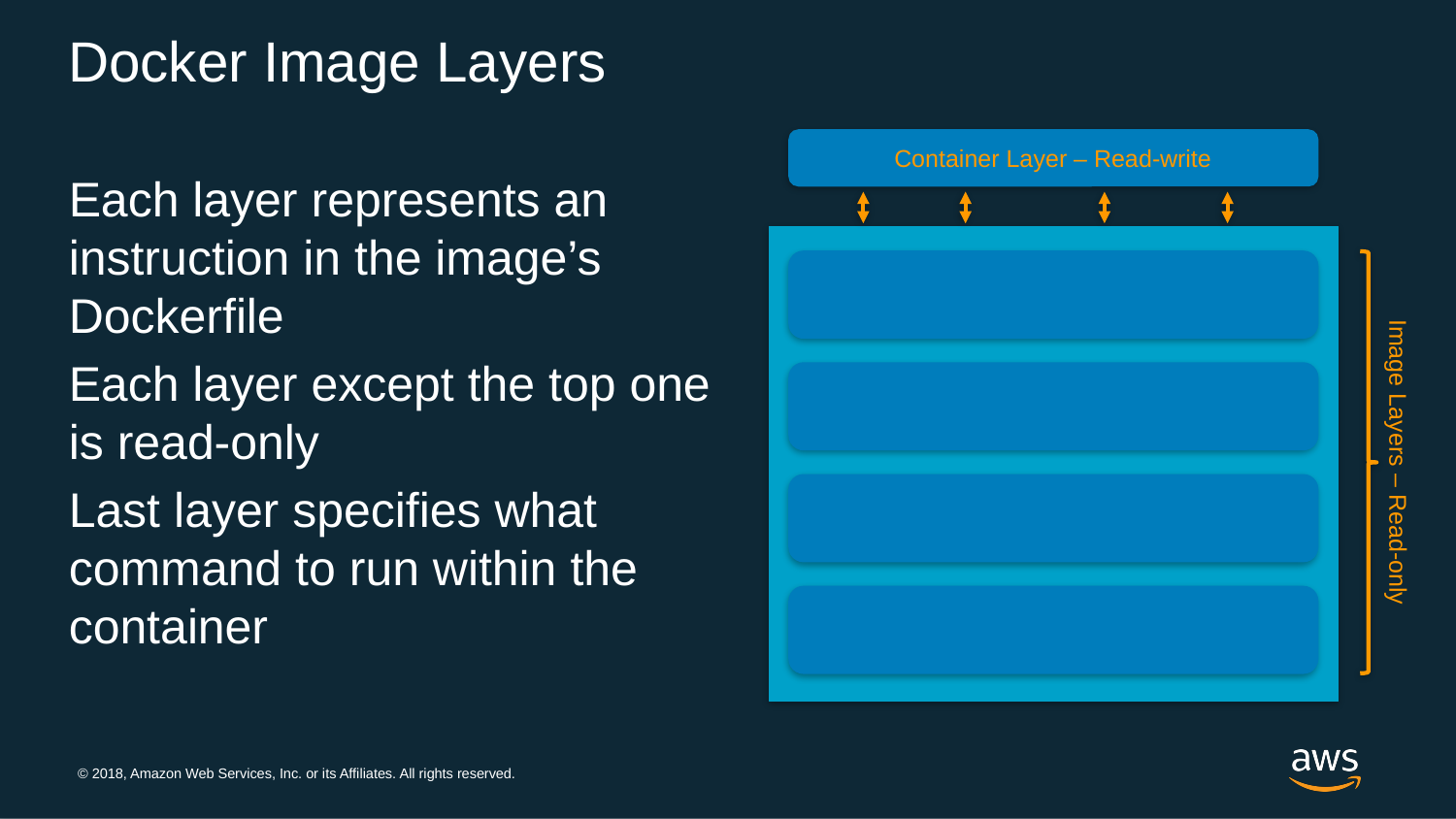

# Docker Image Layers

Container Layer – Read-write
Each layer represents an instruction in the image’s Dockerfile
Each layer except the top one is read-only
Last layer specifies what command to run within the container

Image Layers – Read-only